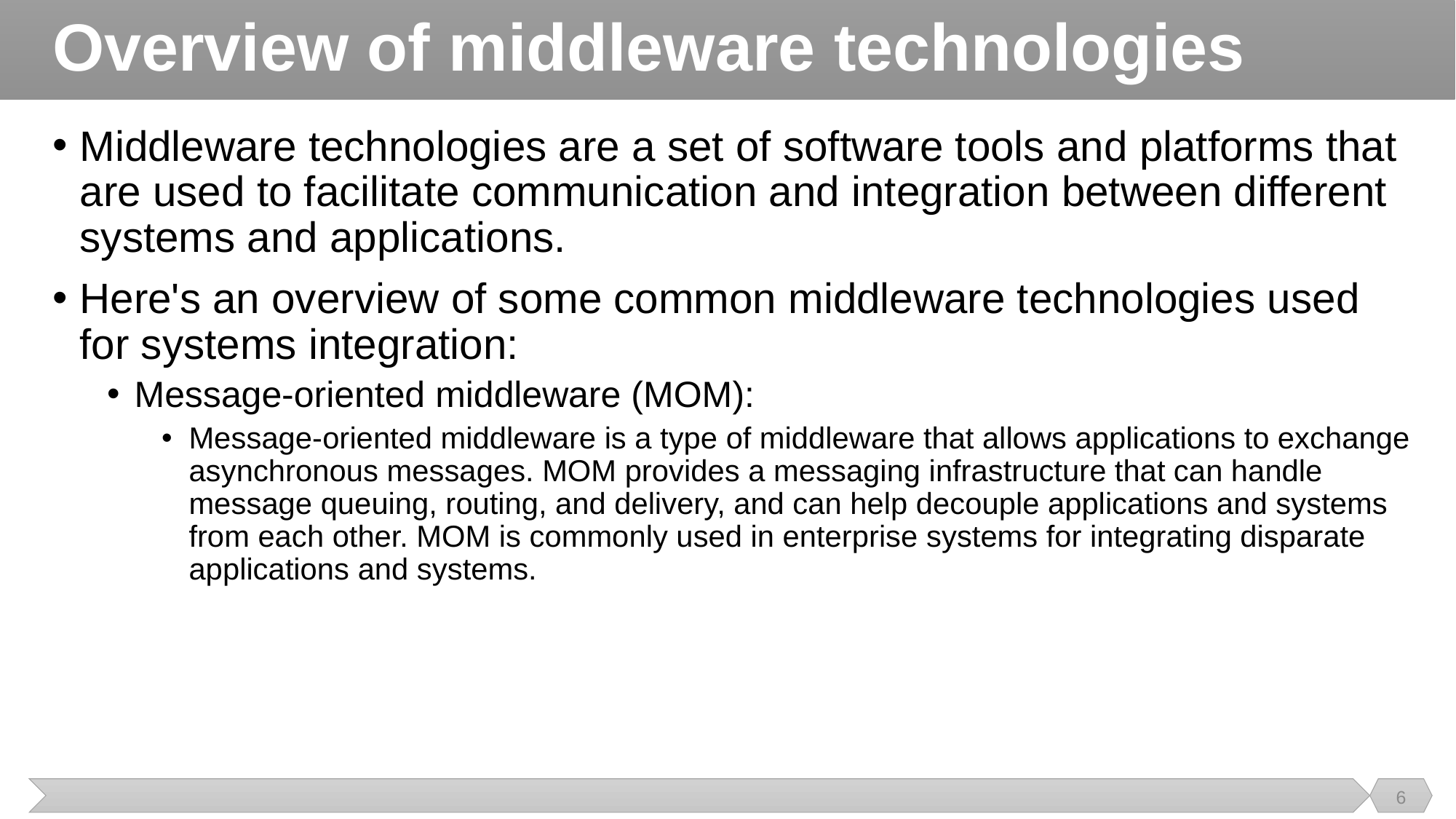

# Overview of middleware technologies
Middleware technologies are a set of software tools and platforms that are used to facilitate communication and integration between different systems and applications.
Here's an overview of some common middleware technologies used for systems integration:
Message-oriented middleware (MOM):
Message-oriented middleware is a type of middleware that allows applications to exchange asynchronous messages. MOM provides a messaging infrastructure that can handle message queuing, routing, and delivery, and can help decouple applications and systems from each other. MOM is commonly used in enterprise systems for integrating disparate applications and systems.
6